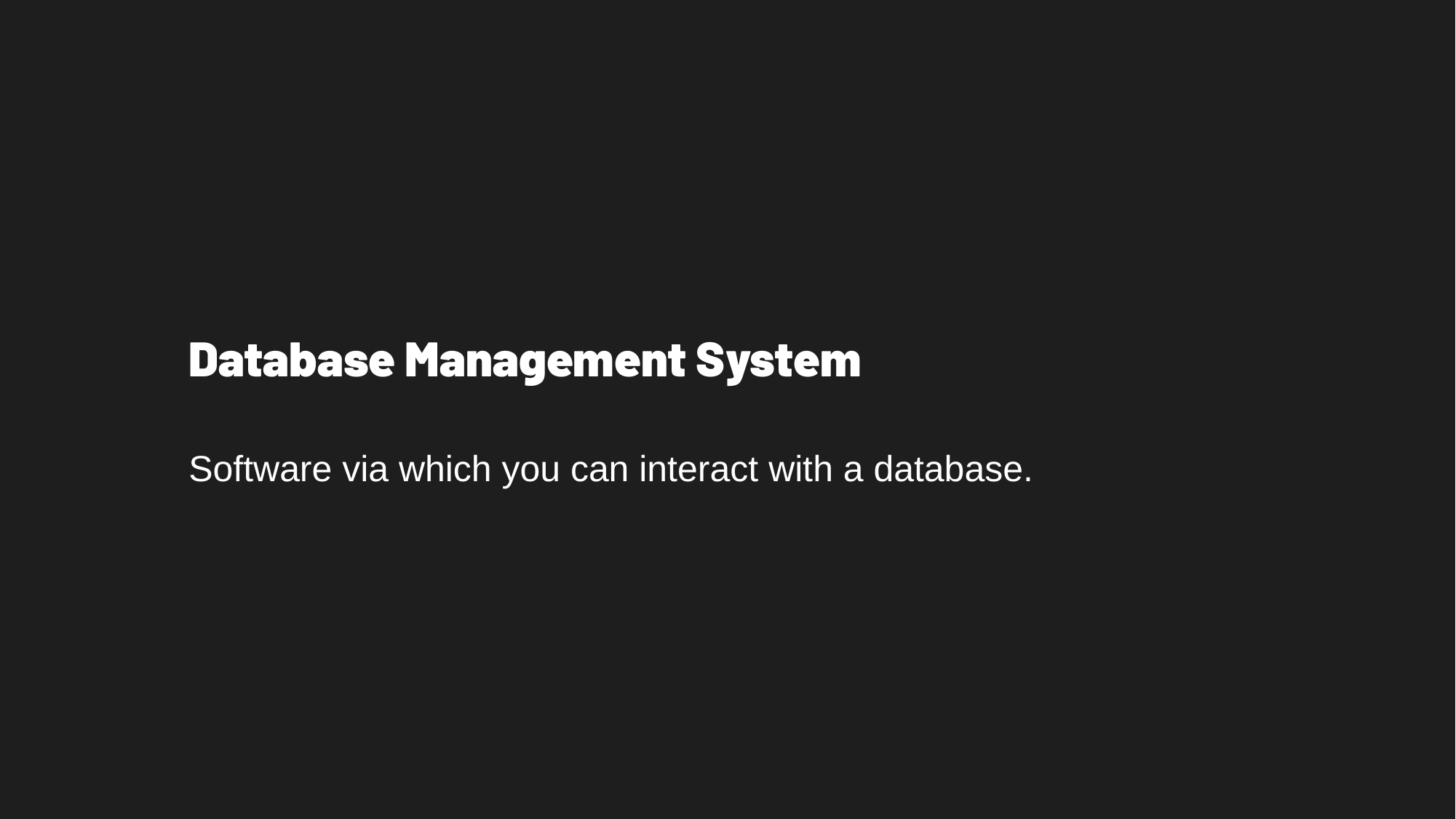

Database Management System

Software via which you can interact with a database.